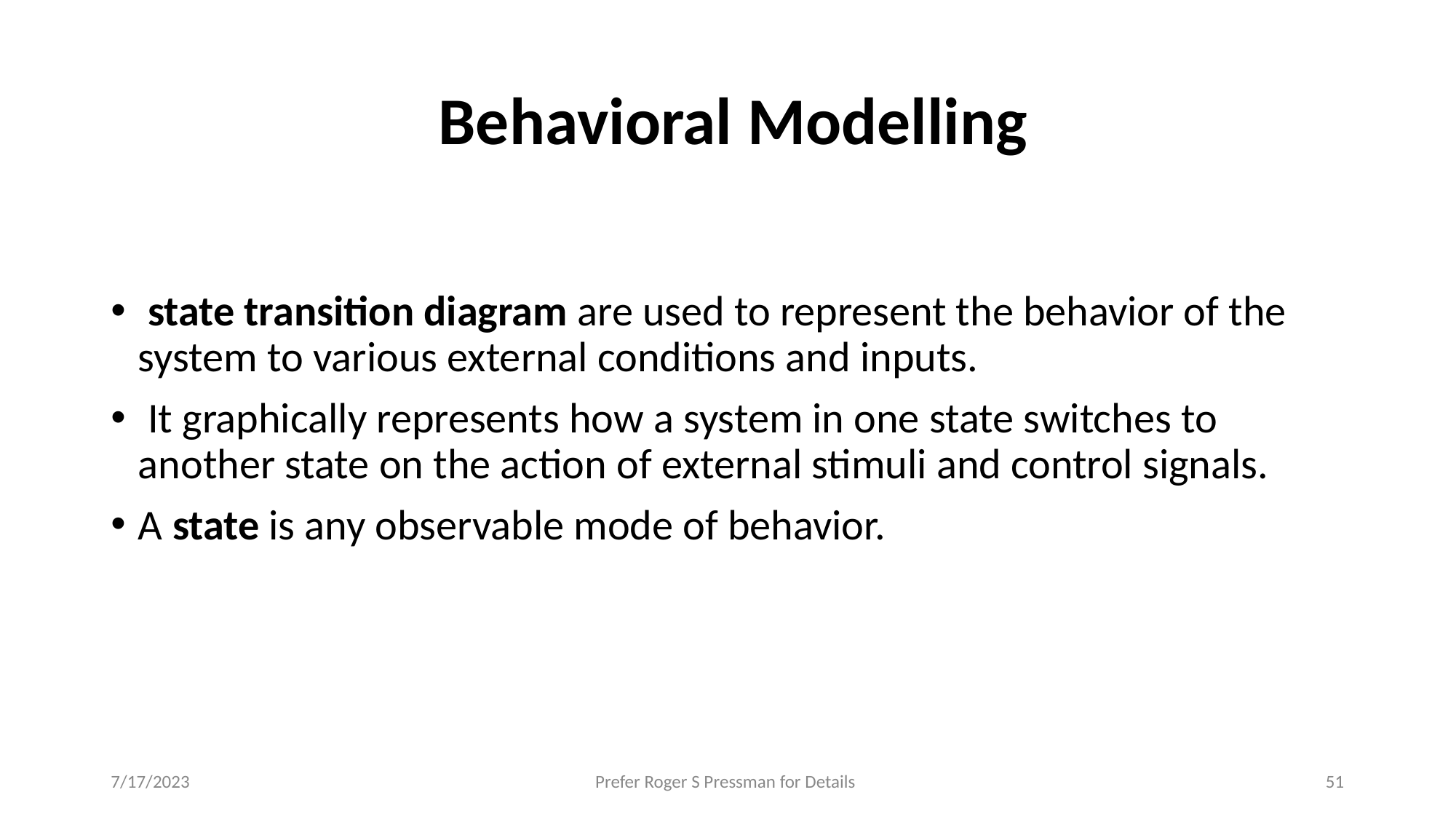

# Behavioral Modelling

 state transition diagram are used to represent the behavior of the system to various external conditions and inputs.
 It graphically represents how a system in one state switches to another state on the action of external stimuli and control signals.
A state is any observable mode of behavior.
7/17/2023
Prefer Roger S Pressman for Details
51